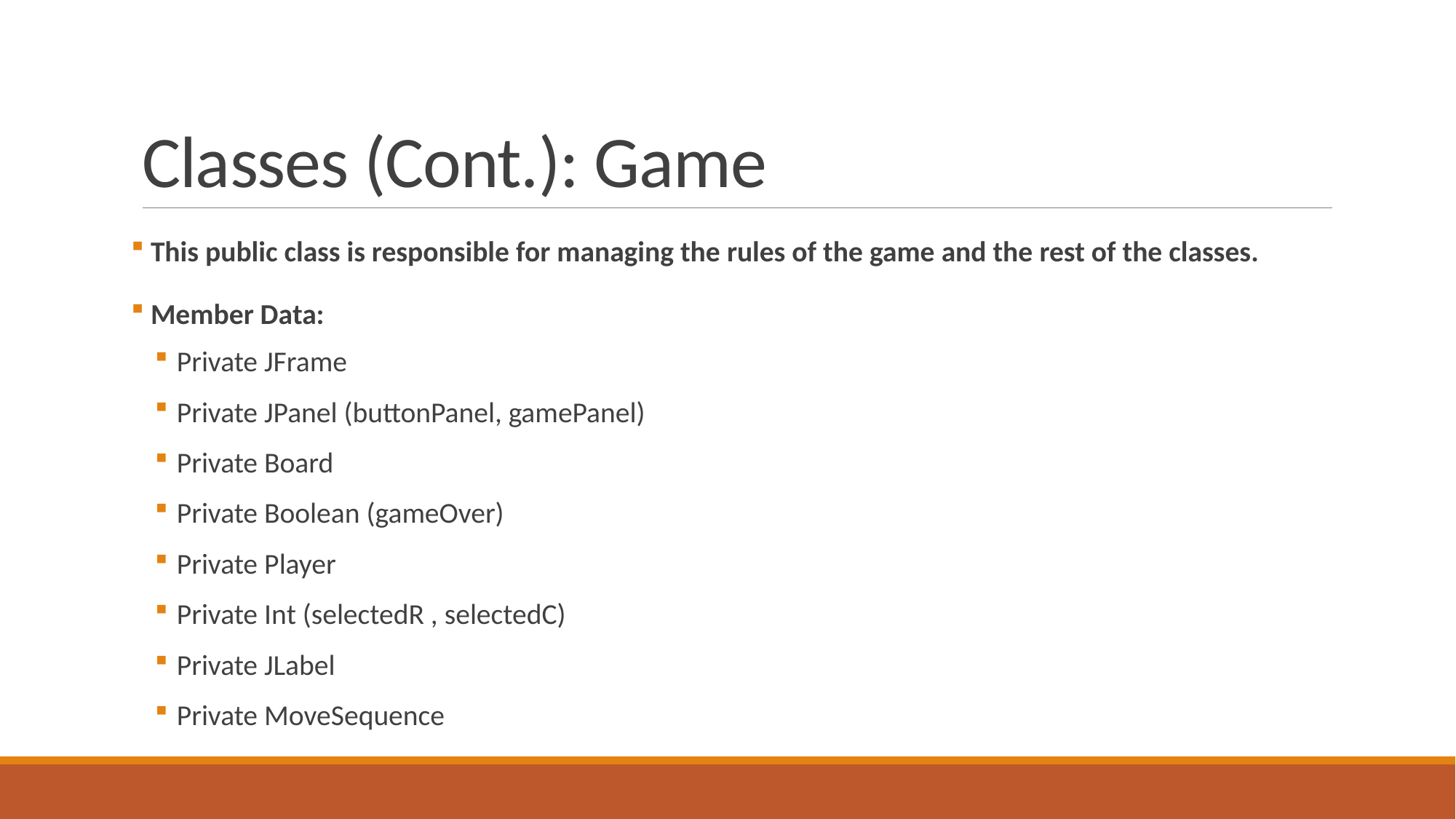

# Classes (Cont.): Game
 This public class is responsible for managing the rules of the game and the rest of the classes.
 Member Data:
Private JFrame
Private JPanel (buttonPanel, gamePanel)
Private Board
Private Boolean (gameOver)
Private Player
Private Int (selectedR , selectedC)
Private JLabel
Private MoveSequence